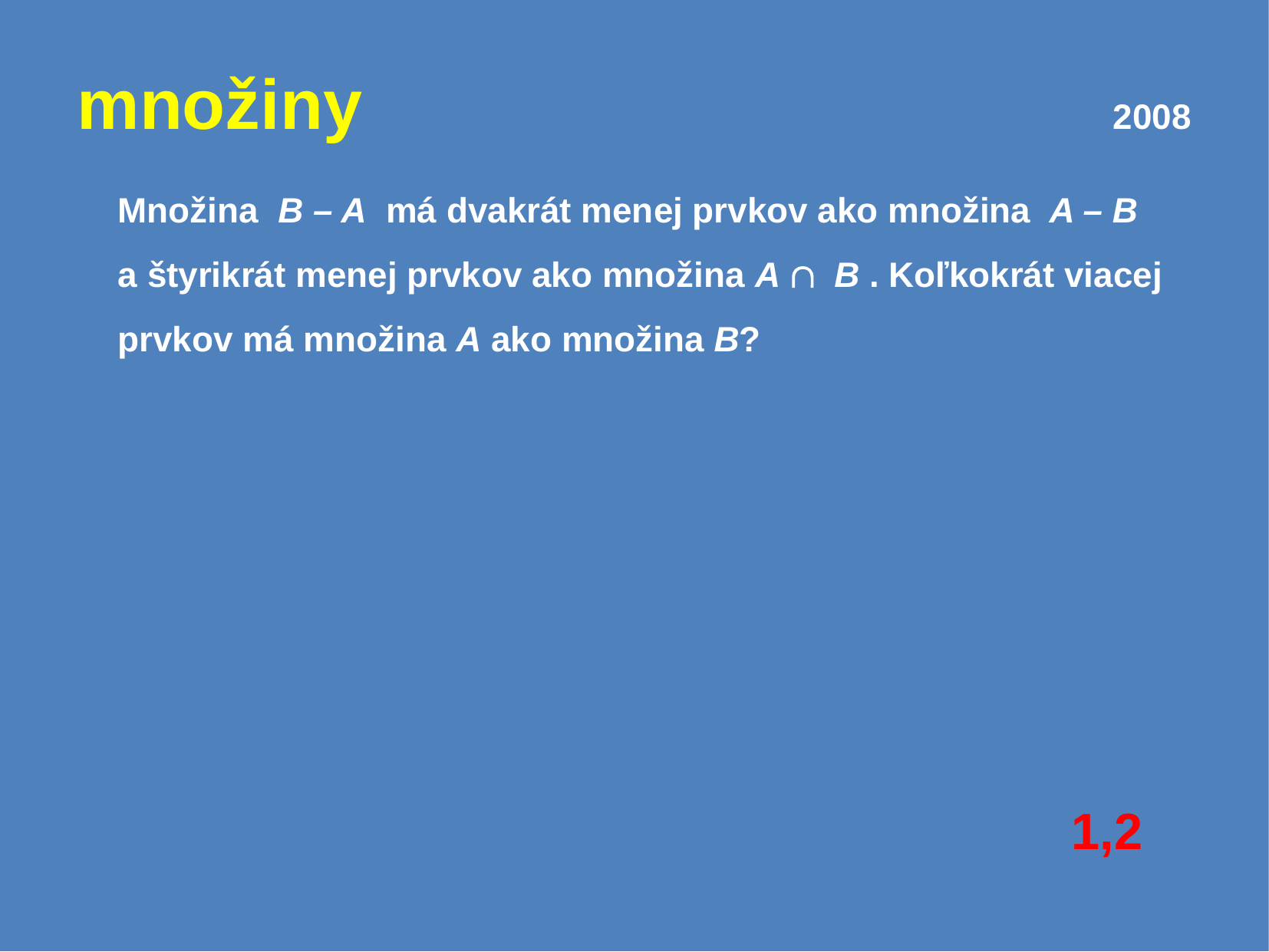

množiny							2008
Množina  B – A  má dvakrát menej prvkov ako množina  A – B
a štyrikrát menej prvkov ako množina A ∩ B . Koľkokrát viacej
prvkov má množina A ako množina B?
1,2